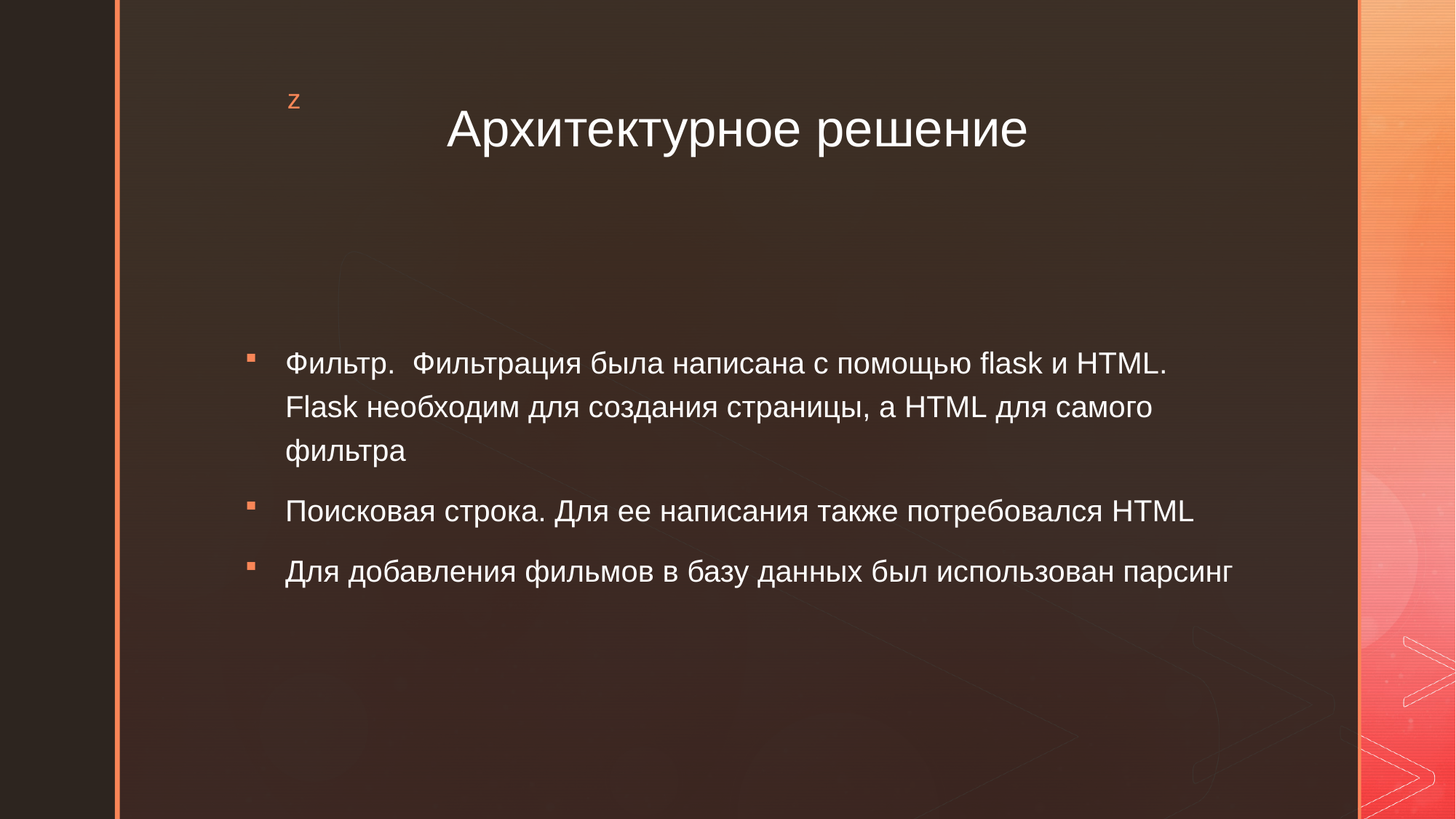

# Архитектурное решение
Фильтр.  Фильтрация была написана с помощью flask и HTML. Flask необходим для создания страницы, а HTML для самого фильтра
Поисковая строка. Для ее написания также потребовался HTML
Для добавления фильмов в базу данных был использован парсинг